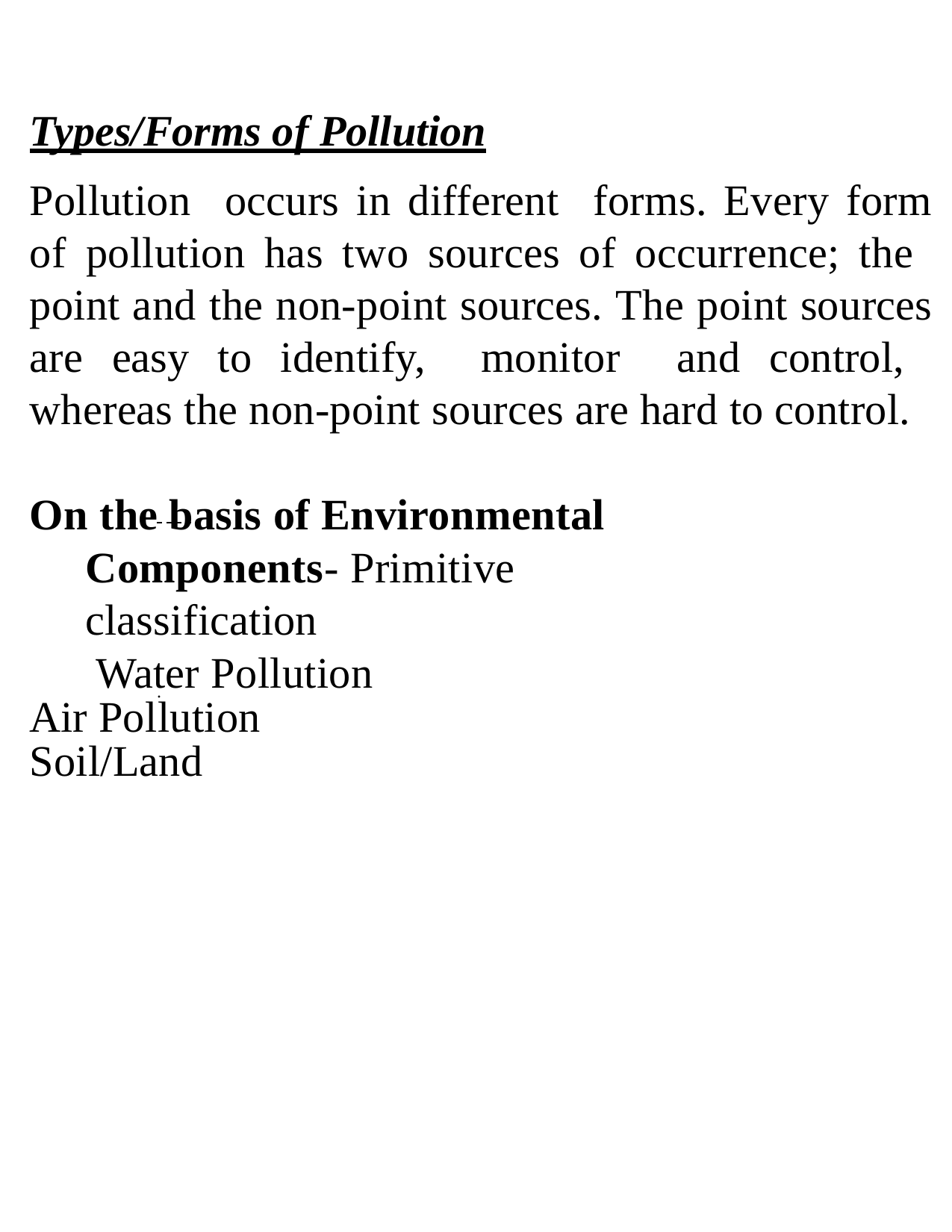

Types/Forms of Pollution
Pollution  occurs in different  forms. Every form of pollution has two sources of occurrence; the  point and the non-point sources. The point sources are easy to identify,  monitor  and control,  whereas the non-point sources are hard to control.

On the basis of Environmental Components- Primitive classification
	 Water Pollution

Air Pollution

Soil/Land

.